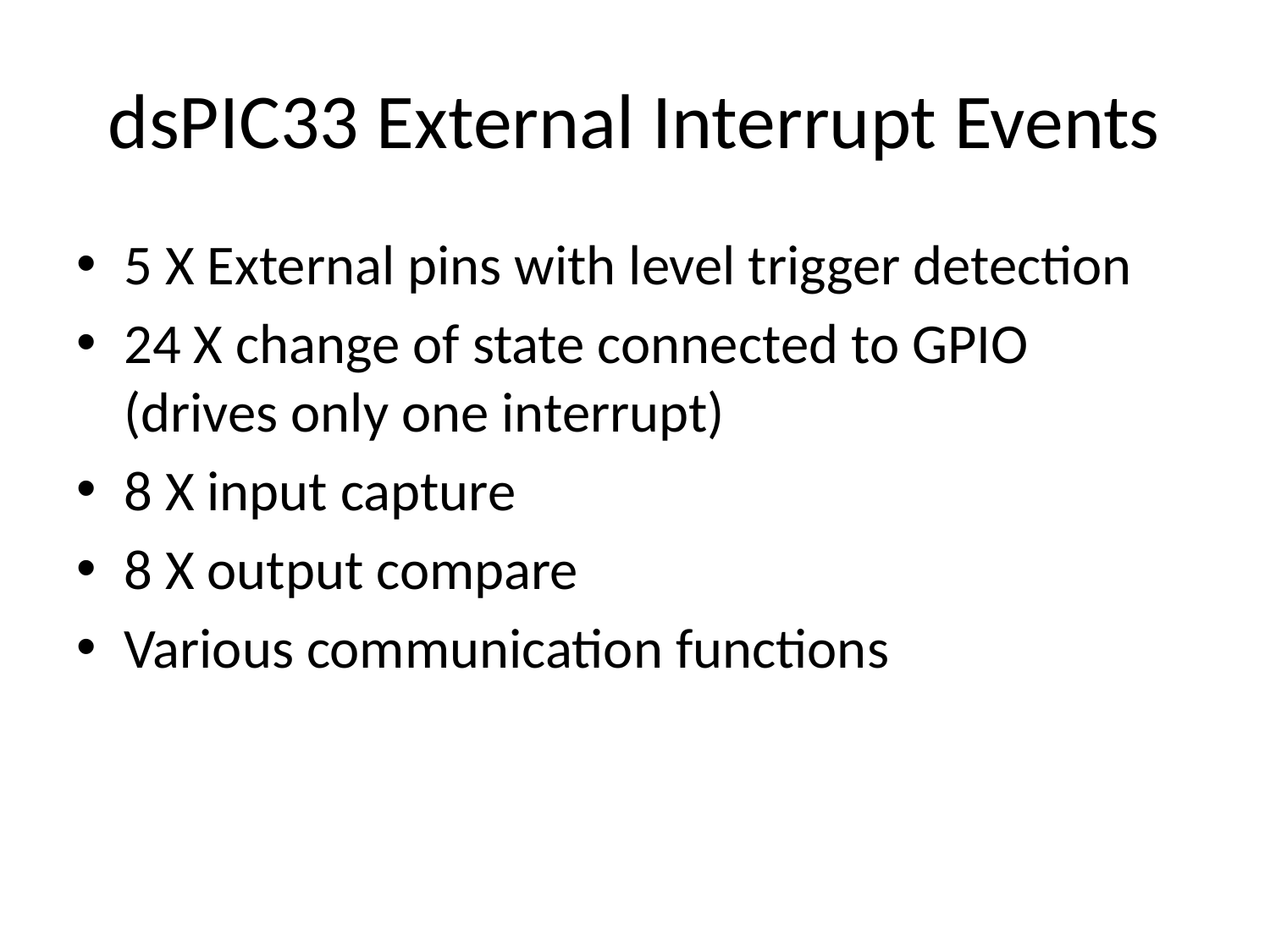

# dsPIC33 External Interrupt Events
5 X External pins with level trigger detection
24 X change of state connected to GPIO (drives only one interrupt)
8 X input capture
8 X output compare
Various communication functions